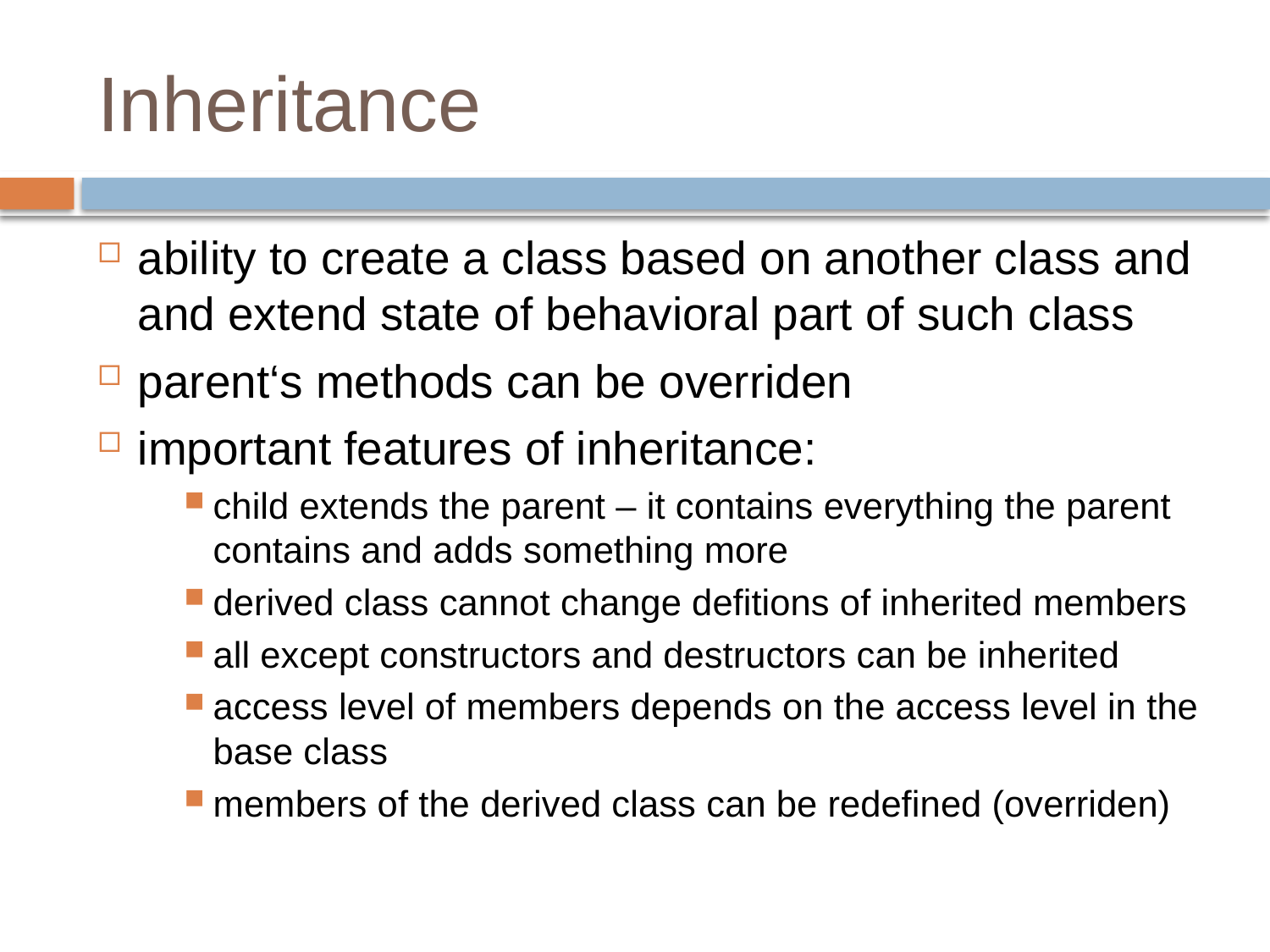

# Inheritance
ability to create a class based on another class and and extend state of behavioral part of such class
parent‘s methods can be overriden
important features of inheritance:
child extends the parent – it contains everything the parent contains and adds something more
derived class cannot change defitions of inherited members
all except constructors and destructors can be inherited
access level of members depends on the access level in the base class
members of the derived class can be redefined (overriden)